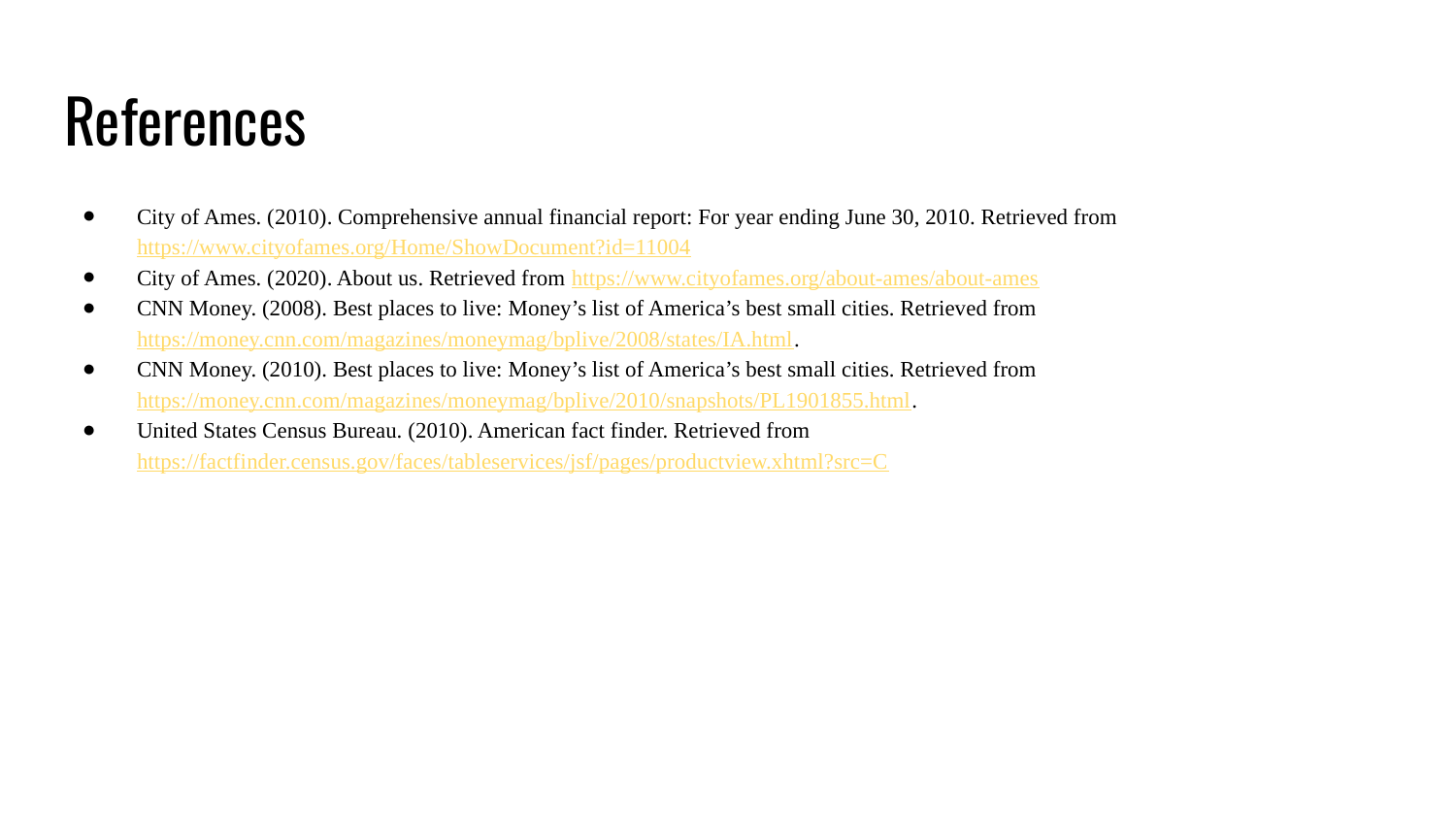

# References
City of Ames. (2010). Comprehensive annual financial report: For year ending June 30, 2010. Retrieved from https://www.cityofames.org/Home/ShowDocument?id=11004
City of Ames. (2020). About us. Retrieved from https://www.cityofames.org/about-ames/about-ames
CNN Money. (2008). Best places to live: Money’s list of America’s best small cities. Retrieved from https://money.cnn.com/magazines/moneymag/bplive/2008/states/IA.html.
CNN Money. (2010). Best places to live: Money’s list of America’s best small cities. Retrieved from https://money.cnn.com/magazines/moneymag/bplive/2010/snapshots/PL1901855.html.
United States Census Bureau. (2010). American fact finder. Retrieved from https://factfinder.census.gov/faces/tableservices/jsf/pages/productview.xhtml?src=C